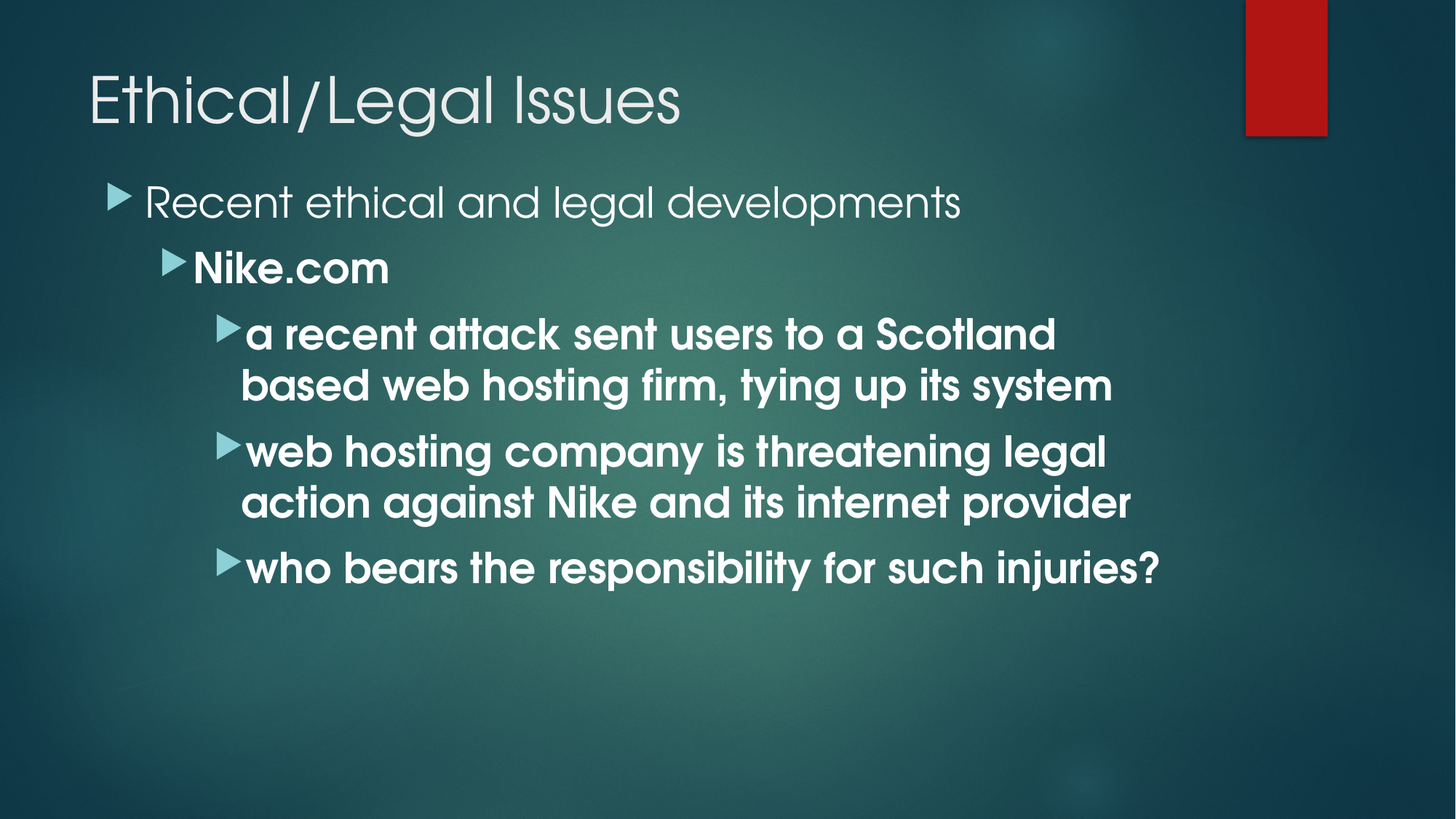

# Ethical/Legal Issues
Recent ethical and legal developments
Nike.com
a recent attack sent users to a Scotland based web hosting firm, tying up its system
web hosting company is threatening legal action against Nike and its internet provider
who bears the responsibility for such injuries?